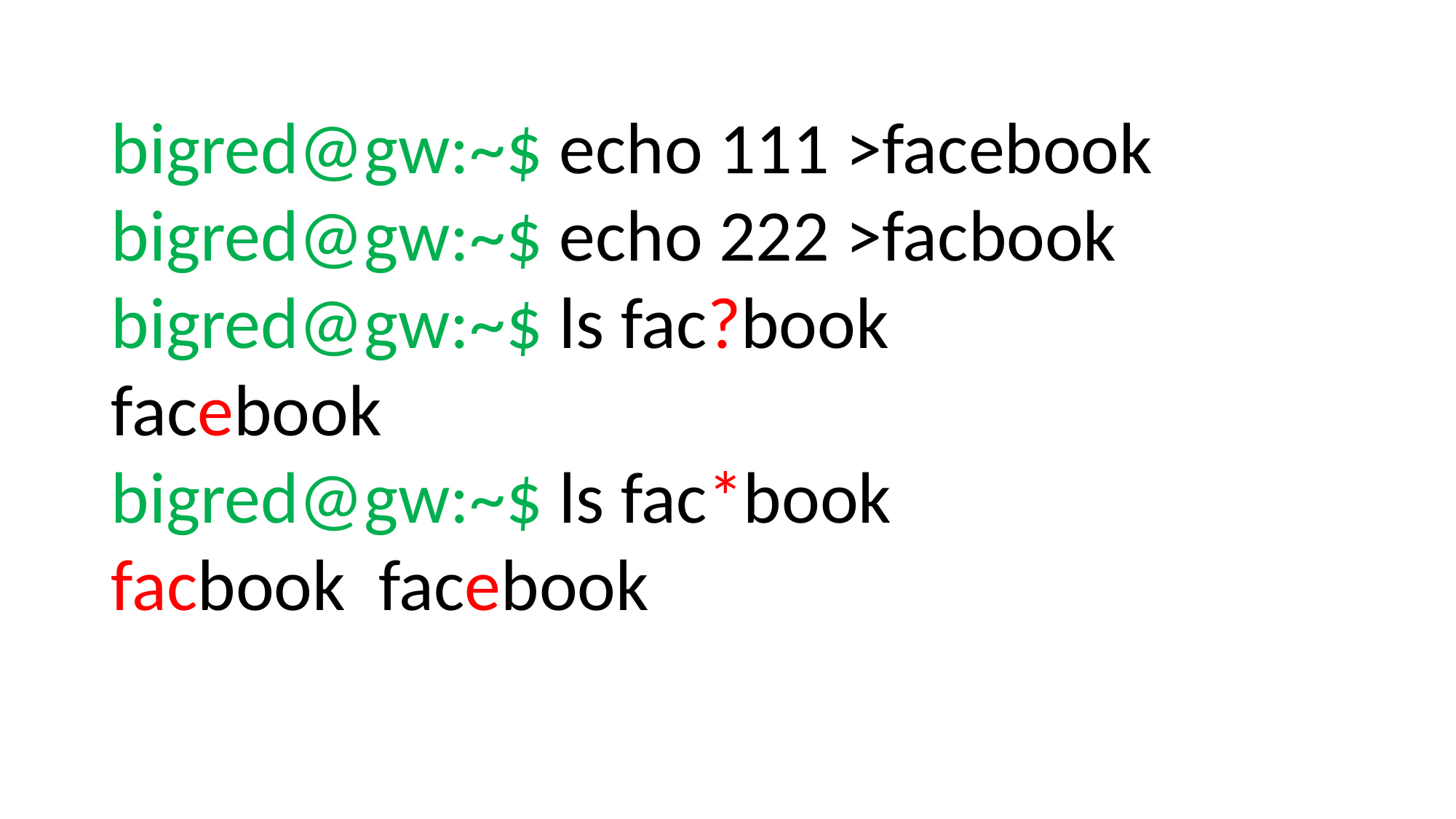

bigred@gw:~$ echo 111 >facebook
bigred@gw:~$ echo 222 >facbook
bigred@gw:~$ ls fac?book
facebook
bigred@gw:~$ ls fac*book
facbook  facebook